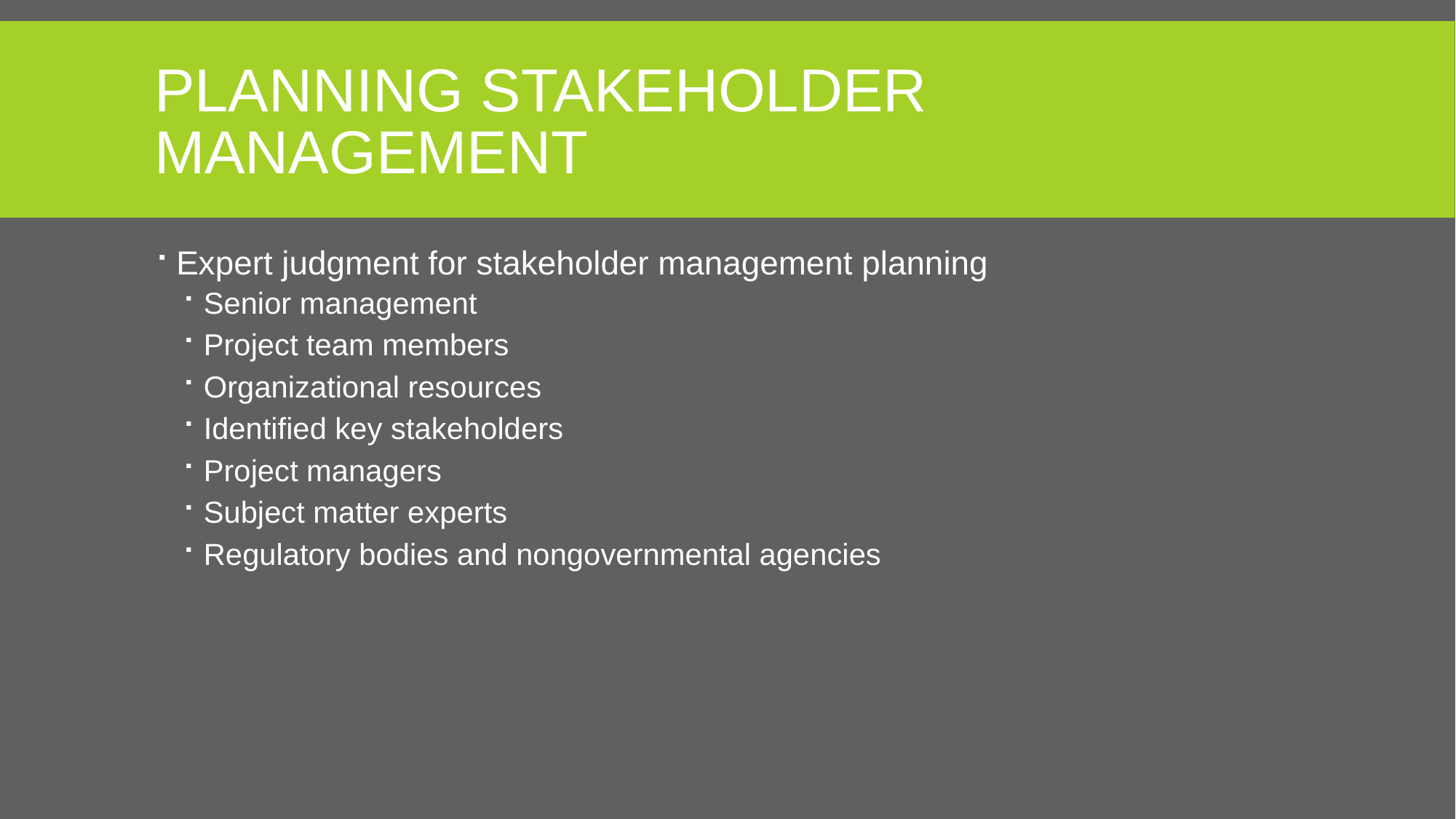

# Planning Stakeholder Management
Expert judgment for stakeholder management planning
Senior management
Project team members
Organizational resources
Identified key stakeholders
Project managers
Subject matter experts
Regulatory bodies and nongovernmental agencies